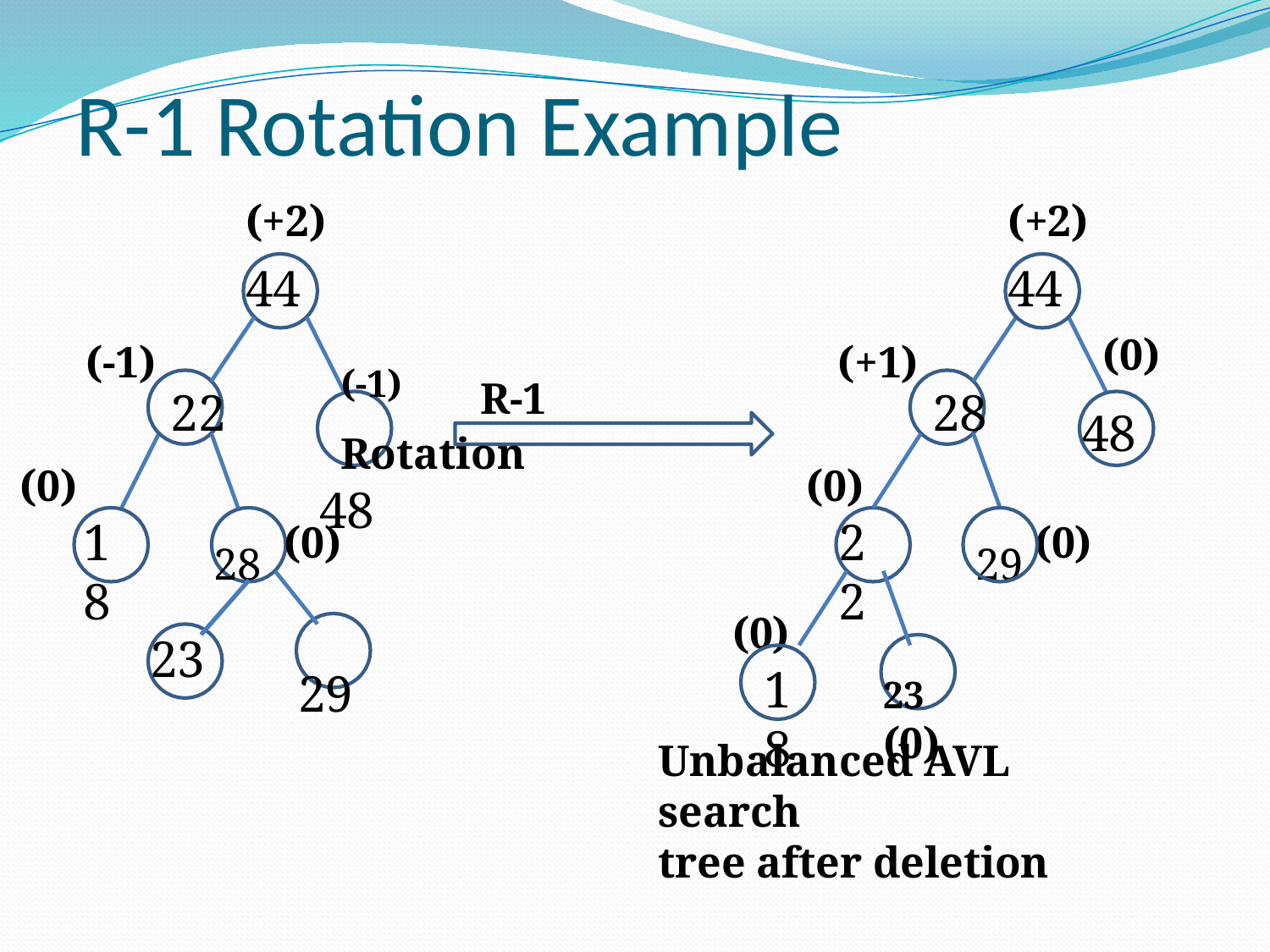

# R-1 Rotation Example
(+2)
44
(+2)
44

(0)
48

(-1)
22
(+1)
28
(-1)	R-1 Rotation
48

(0)
18
(0)
22
28  (0)
29
29 (0)

(0)
18

23
23	(0)

Unbalanced AVL search
tree after deletion